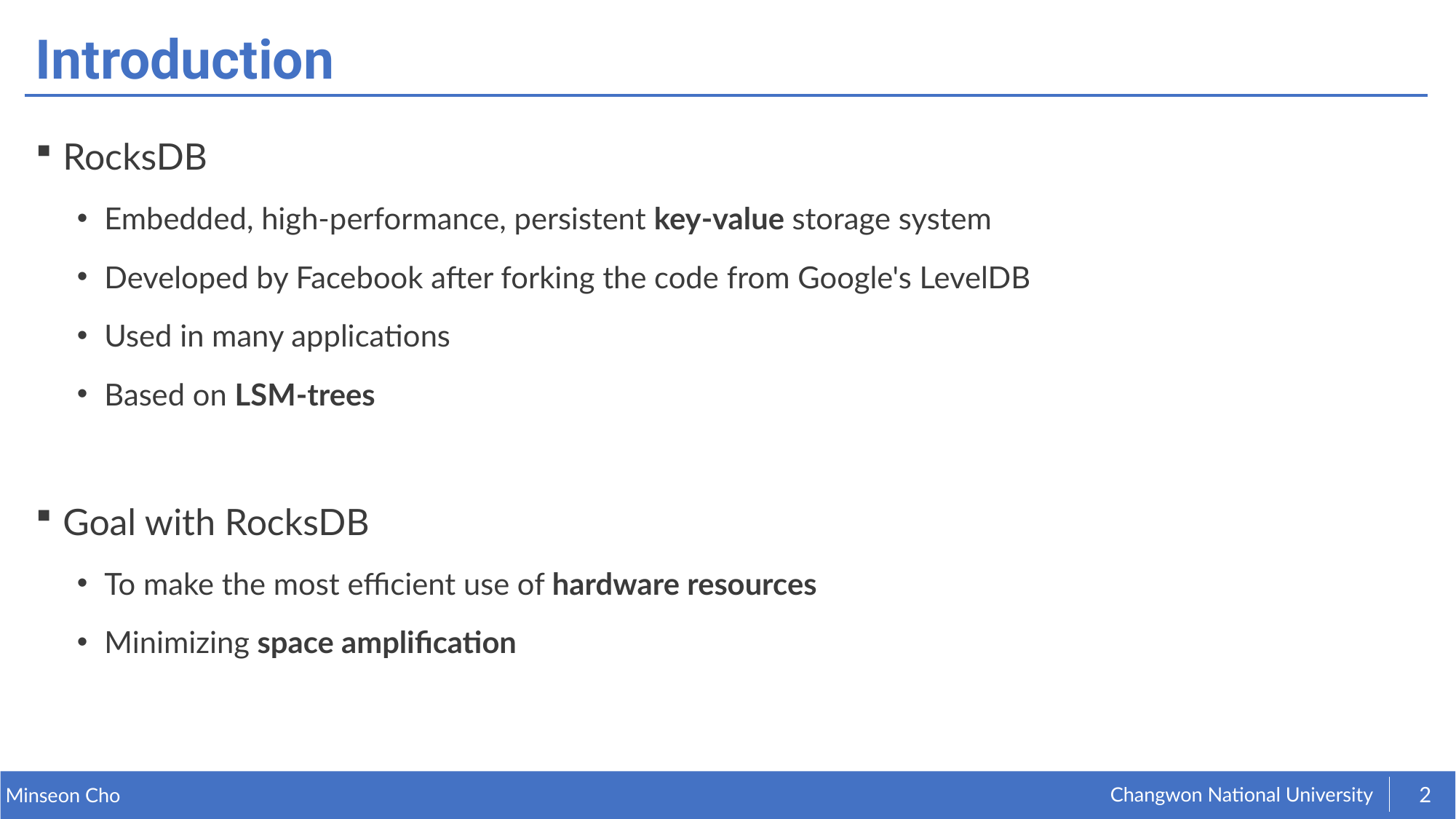

# Introduction
RocksDB
Embedded, high-performance, persistent key-value storage system
Developed by Facebook after forking the code from Google's LevelDB
Used in many applications
Based on LSM-trees

Goal with RocksDB
To make the most efficient use of hardware resources
Minimizing space amplification
2